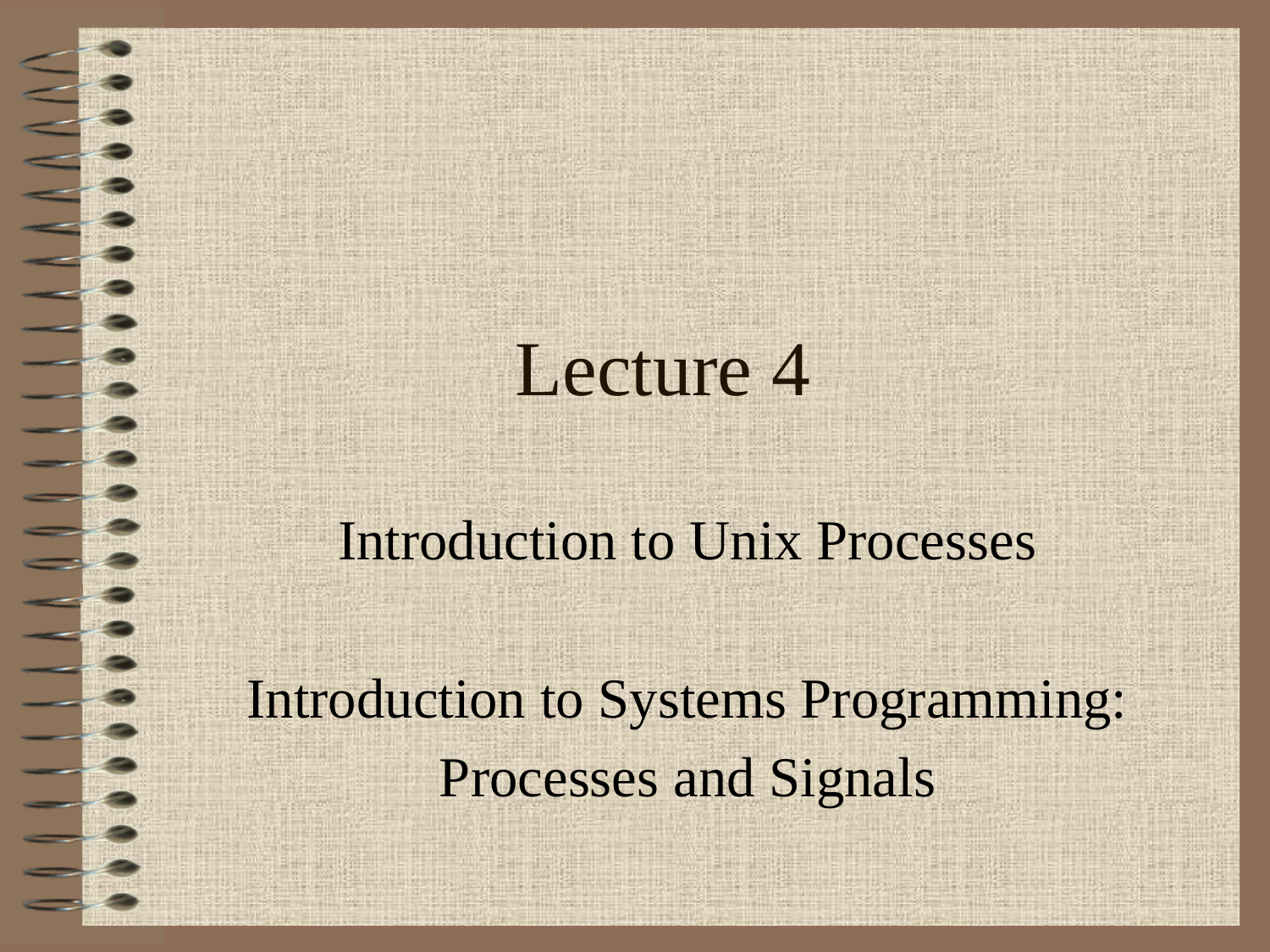

# Lecture 4
Introduction to Unix Processes

Introduction to Systems Programming:
Processes and Signals